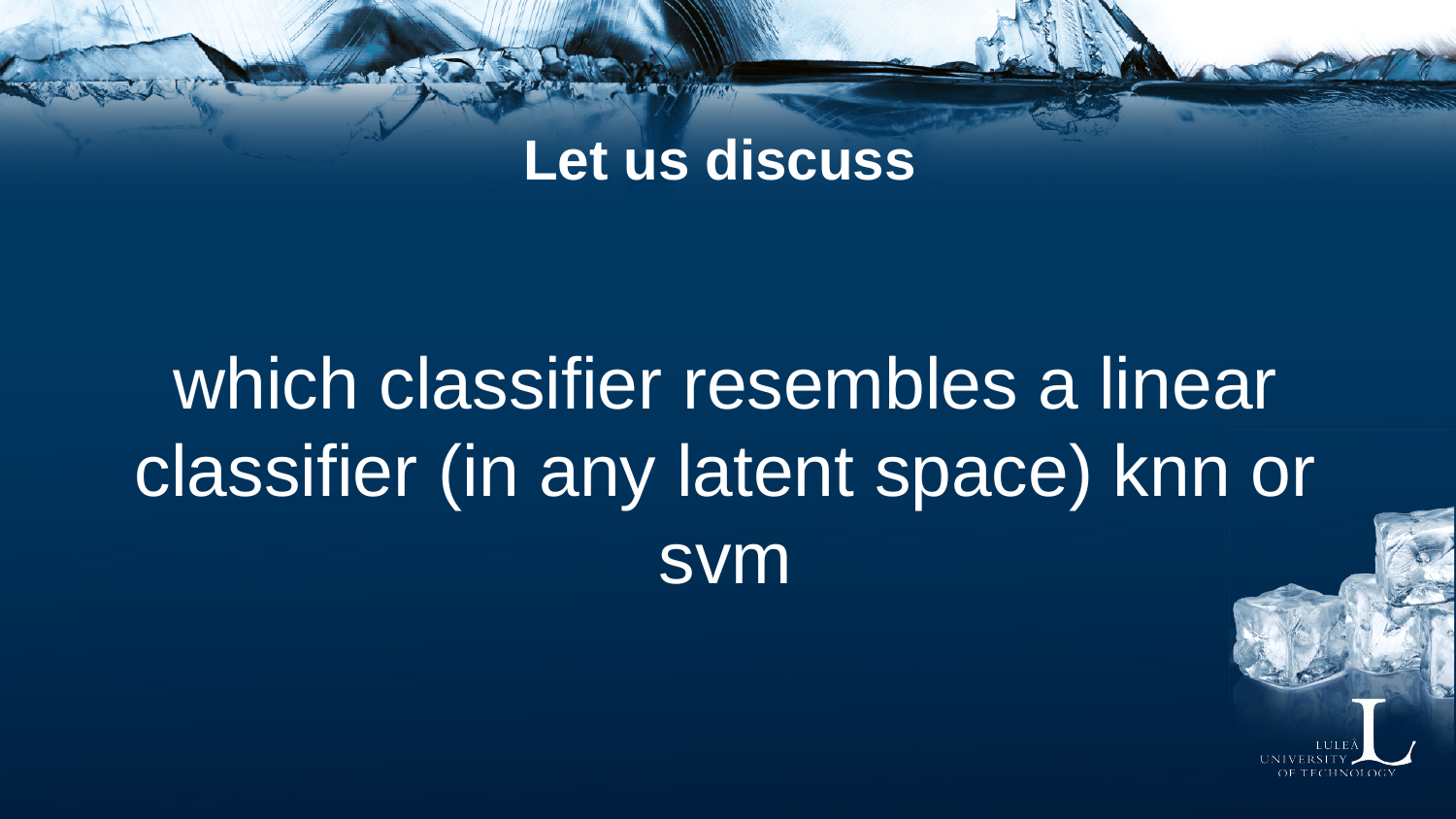

# Let us discuss
which classifier resembles a linear classifier (in any latent space) knn or svm